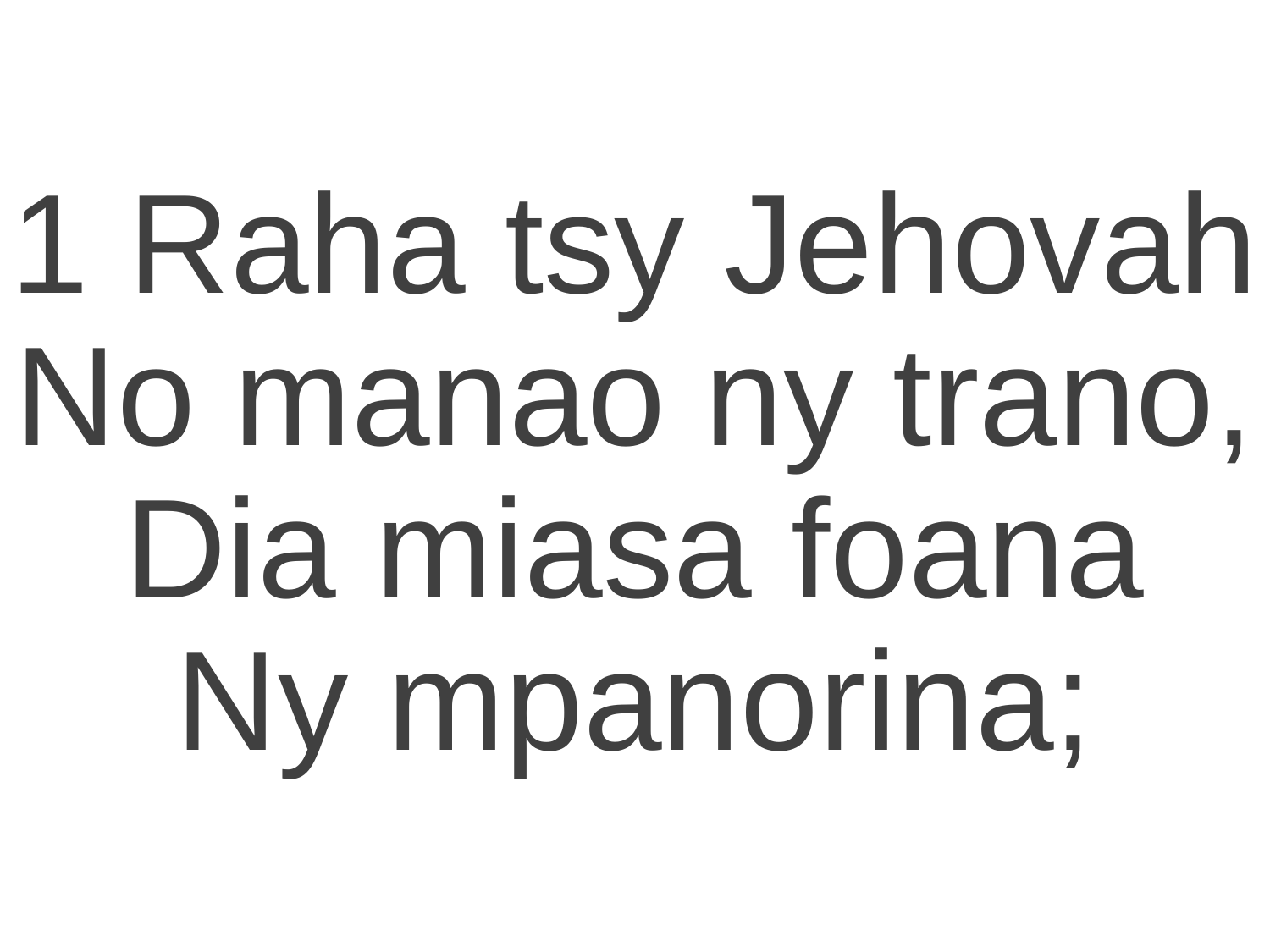

1 Raha tsy Jehovah
No manao ny trano,
Dia miasa foana
Ny mpanorina;